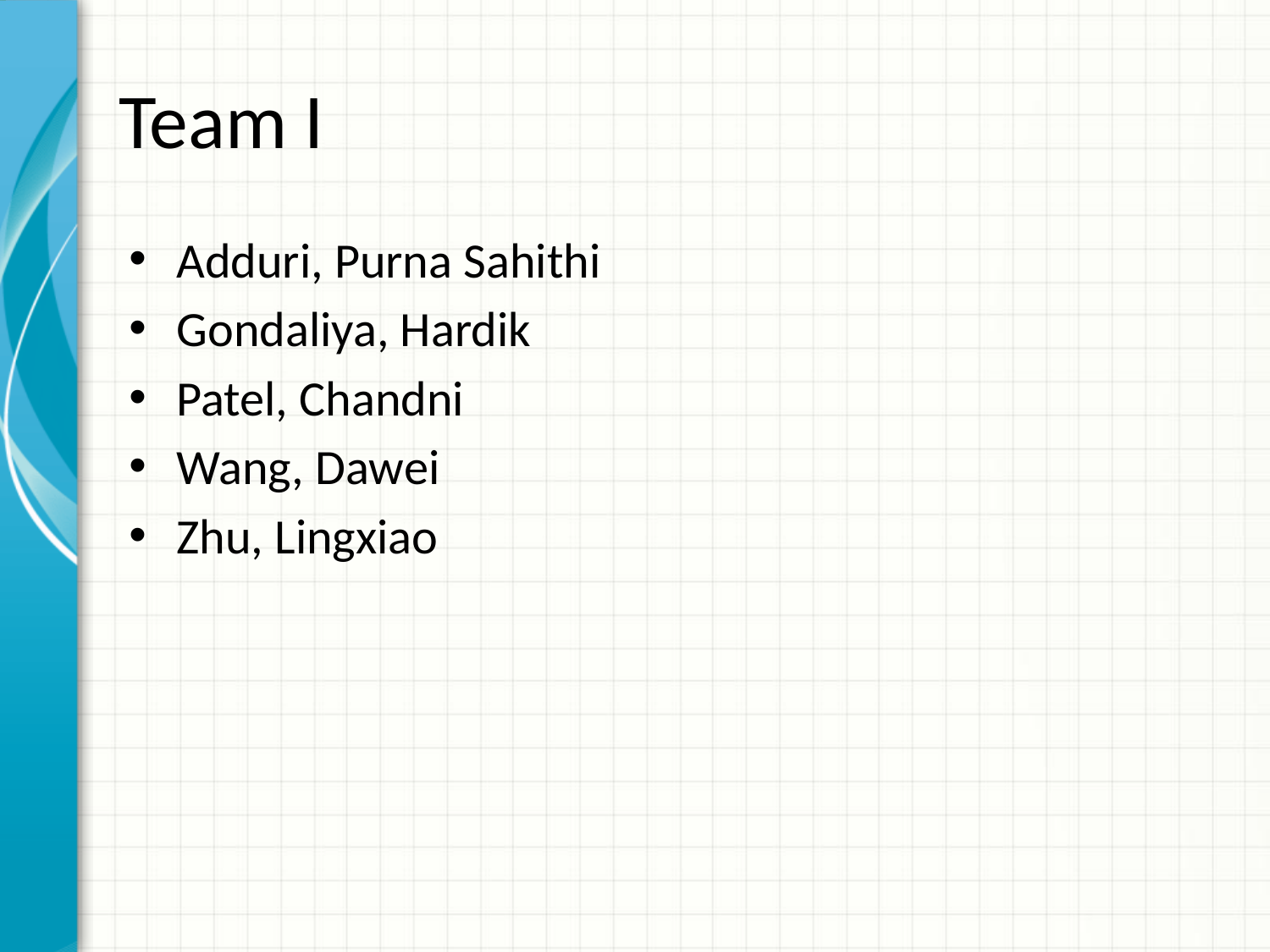

# Team I
Adduri, Purna Sahithi
Gondaliya, Hardik
Patel, Chandni
Wang, Dawei
Zhu, Lingxiao